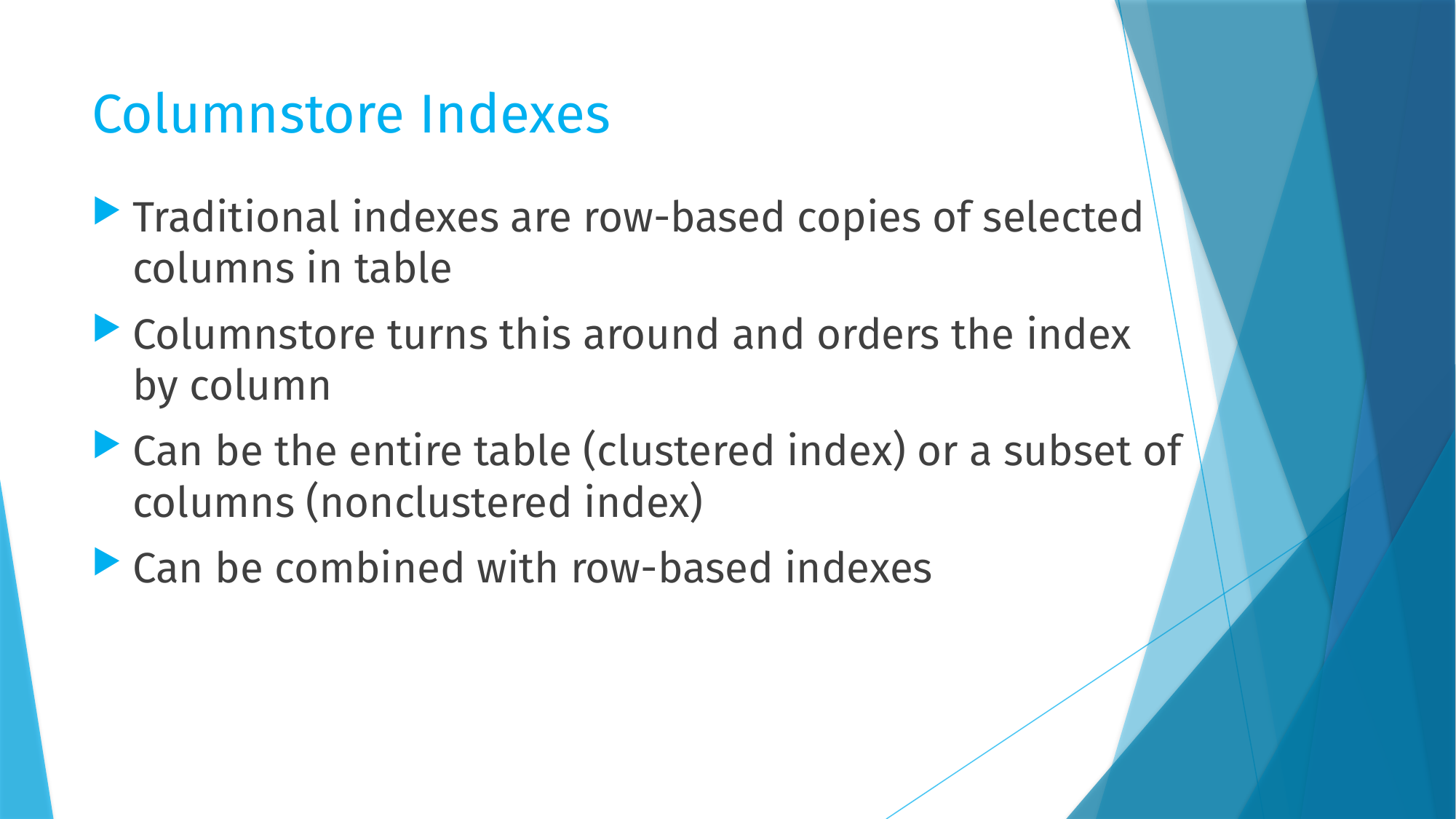

# Columnstore Indexes
Traditional indexes are row-based copies of selected columns in table
Columnstore turns this around and orders the index by column
Can be the entire table (clustered index) or a subset of columns (nonclustered index)
Can be combined with row-based indexes